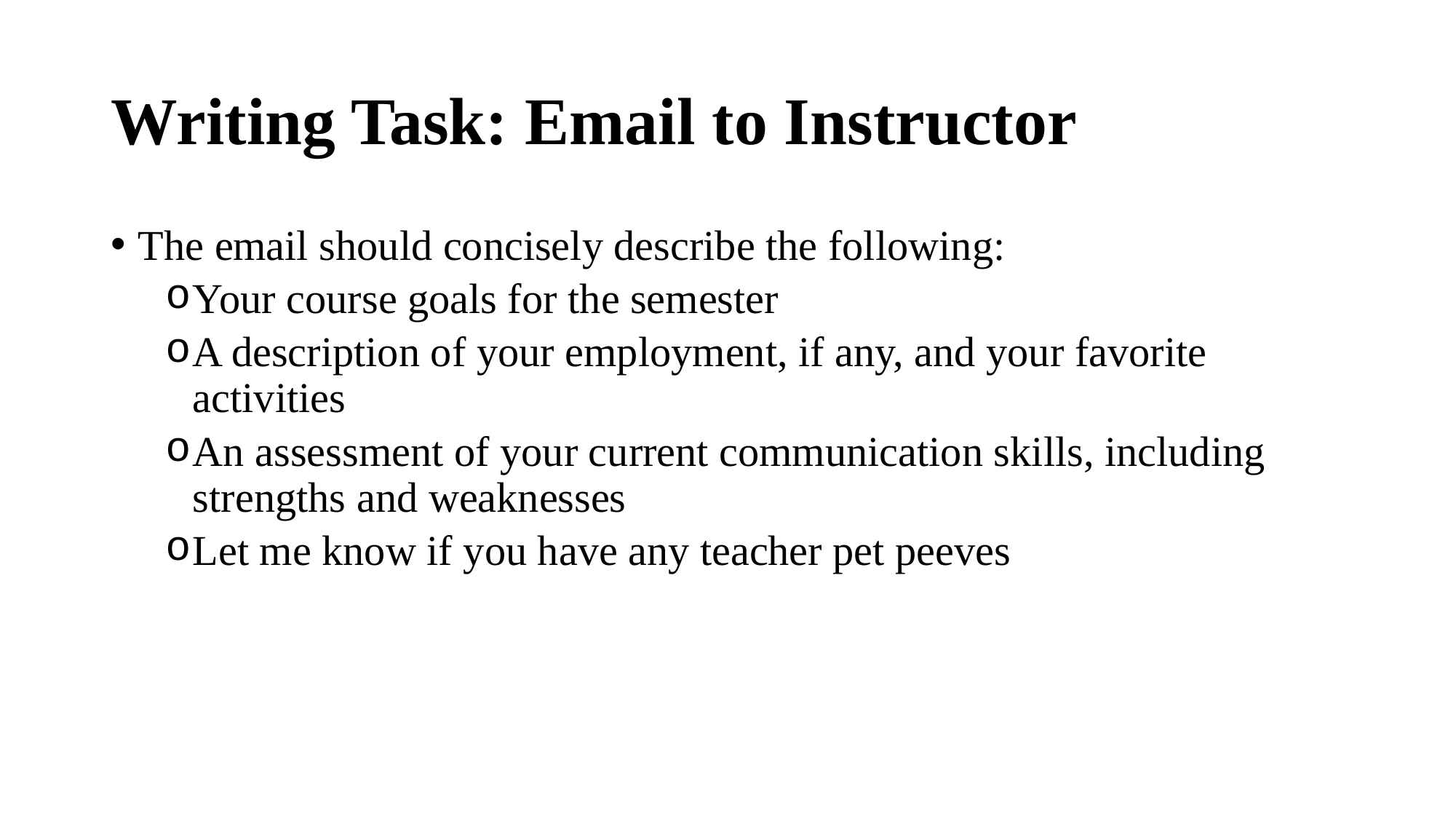

# Writing Task: Email to Instructor
The email should concisely describe the following:
Your course goals for the semester
A description of your employment, if any, and your favorite activities
An assessment of your current communication skills, including strengths and weaknesses
Let me know if you have any teacher pet peeves